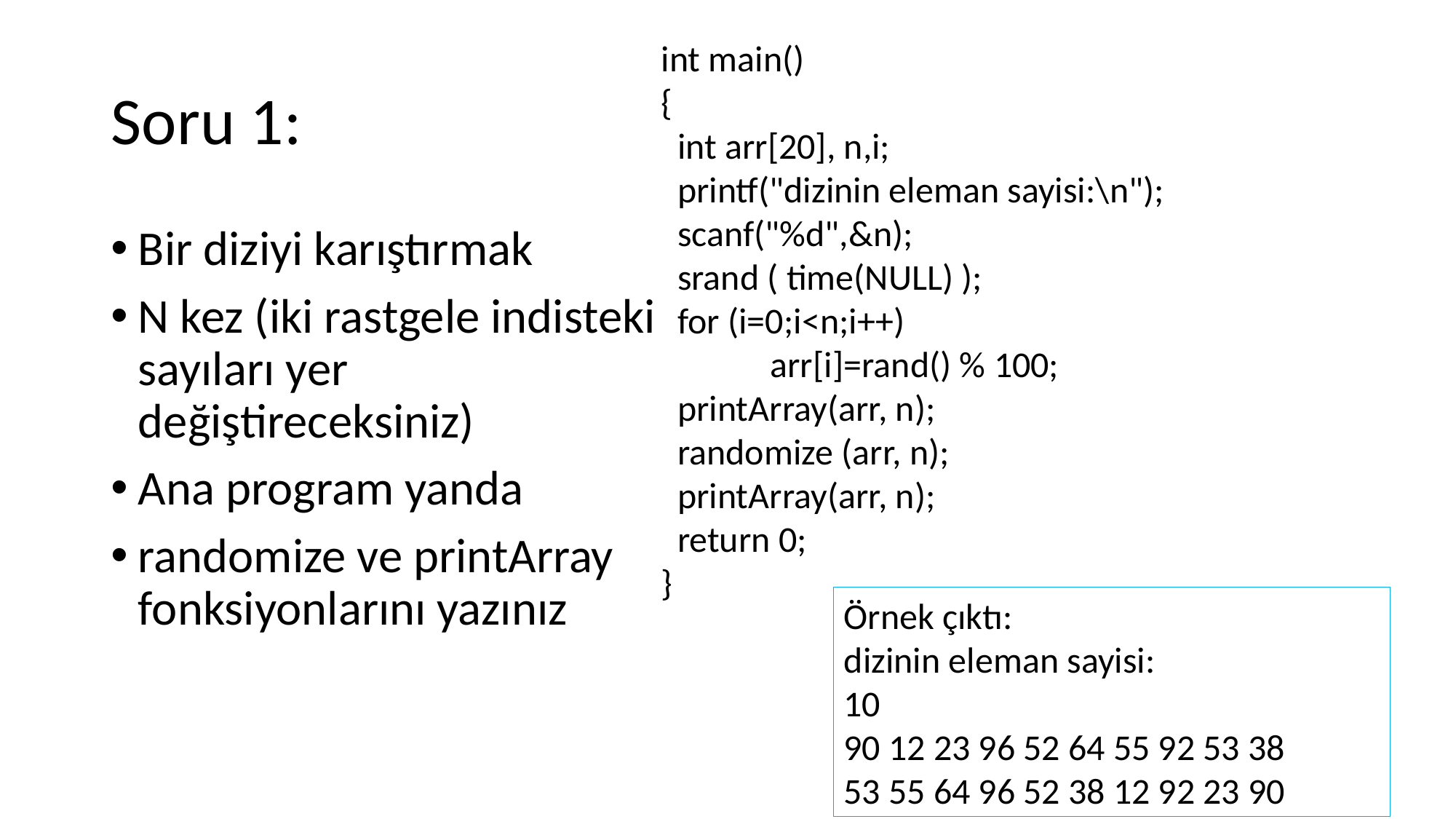

int main()
{
  int arr[20], n,i;
  printf("dizinin eleman sayisi:\n");
  scanf("%d",&n);
  srand ( time(NULL) );
  for (i=0;i<n;i++)
	arr[i]=rand() % 100;
  printArray(arr, n);
  randomize (arr, n);
  printArray(arr, n);
  return 0;
}
# Soru 1:
Bir diziyi karıştırmak
N kez (iki rastgele indisteki sayıları yer değiştireceksiniz)
Ana program yanda
randomize ve printArray fonksiyonlarını yazınız

Örnek çıktı:
dizinin eleman sayisi:
10
90 12 23 96 52 64 55 92 53 38
53 55 64 96 52 38 12 92 23 90